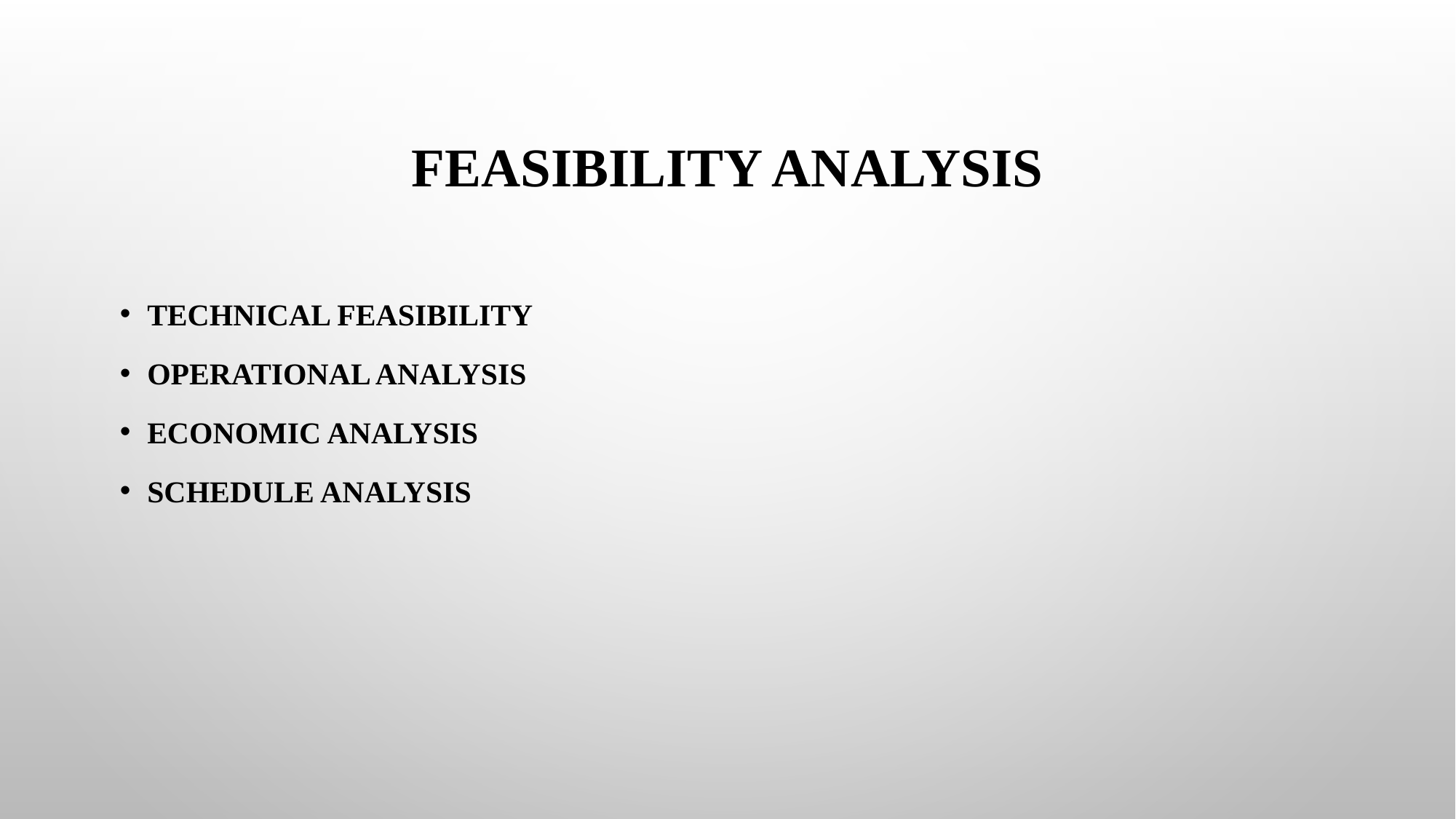

# Feasibility Analysis
Technical Feasibility
Operational Analysis
Economic Analysis
Schedule Analysis